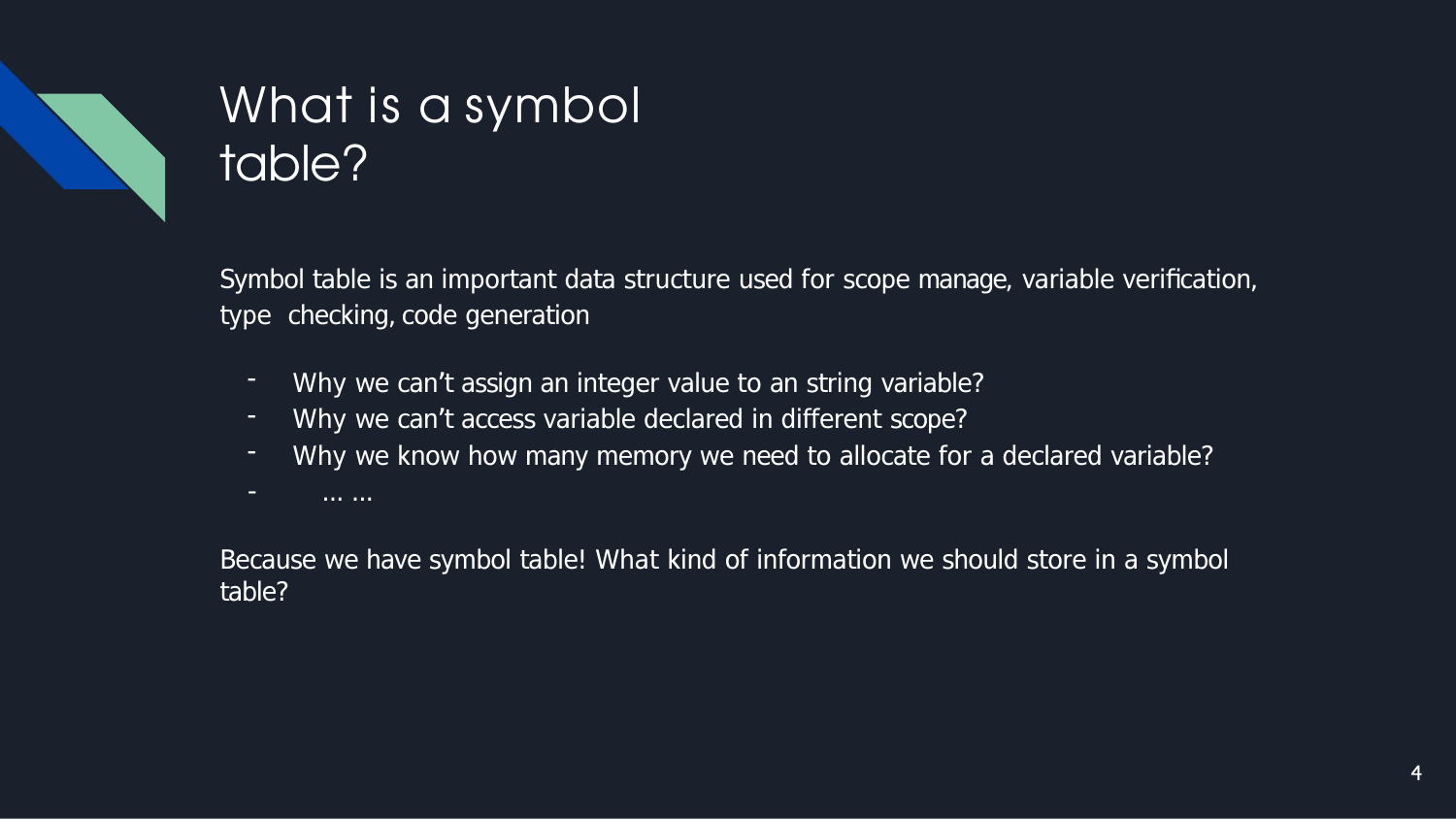

# What is a symbol table?
Symbol table is an important data structure used for scope manage, variable verification, type  checking, code generation

Why we can’t assign an integer value to an string variable?
Why we can’t access variable declared in different scope?
Why we know how many memory we need to allocate for a declared variable?
-	… …

Because we have symbol table! What kind of information we should store in a symbol table?
4